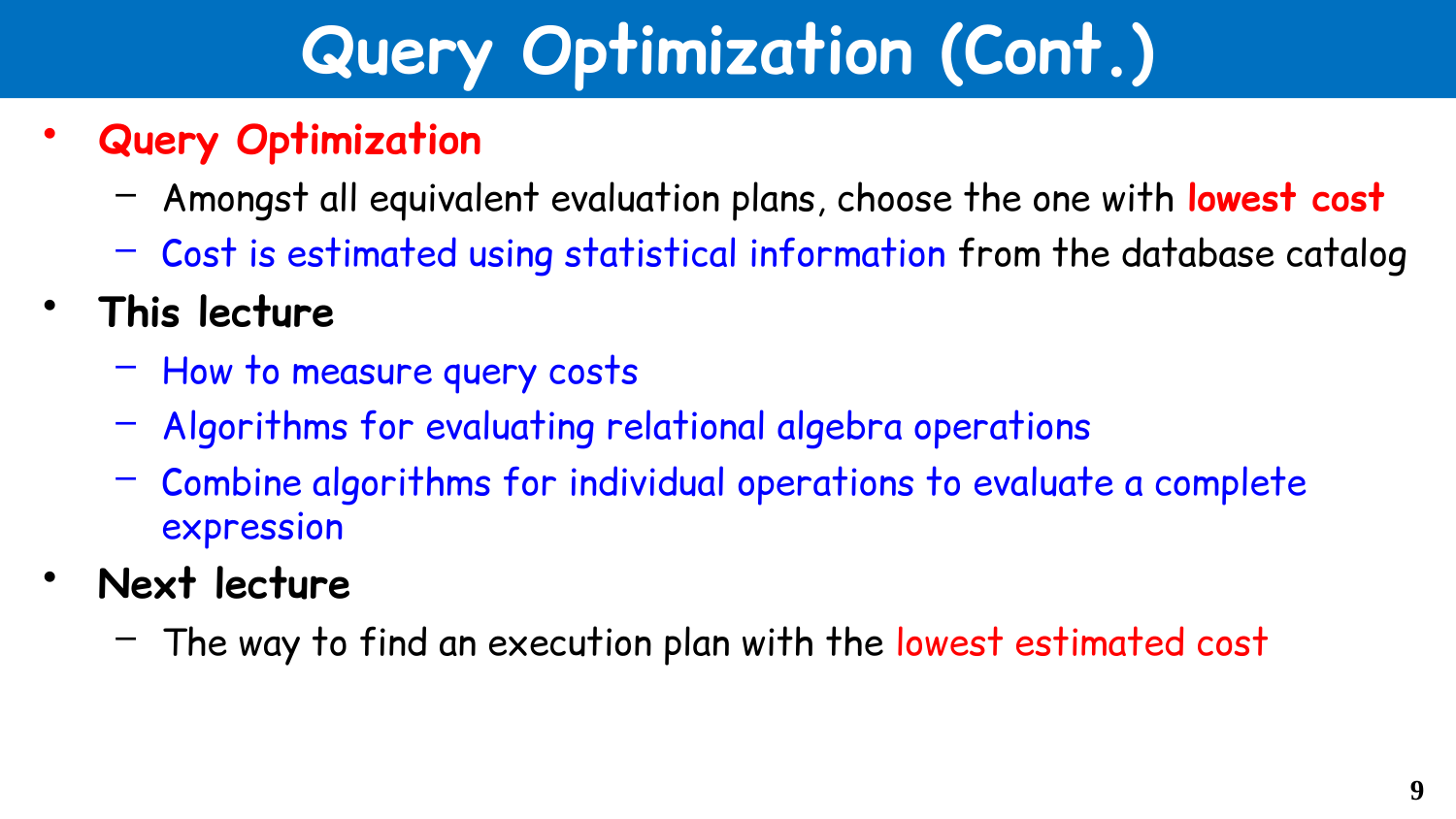

# Query Optimization (Cont.)
Query Optimization
Amongst all equivalent evaluation plans, choose the one with lowest cost
Cost is estimated using statistical information from the database catalog
This lecture
How to measure query costs
Algorithms for evaluating relational algebra operations
Combine algorithms for individual operations to evaluate a complete expression
Next lecture
The way to find an execution plan with the lowest estimated cost